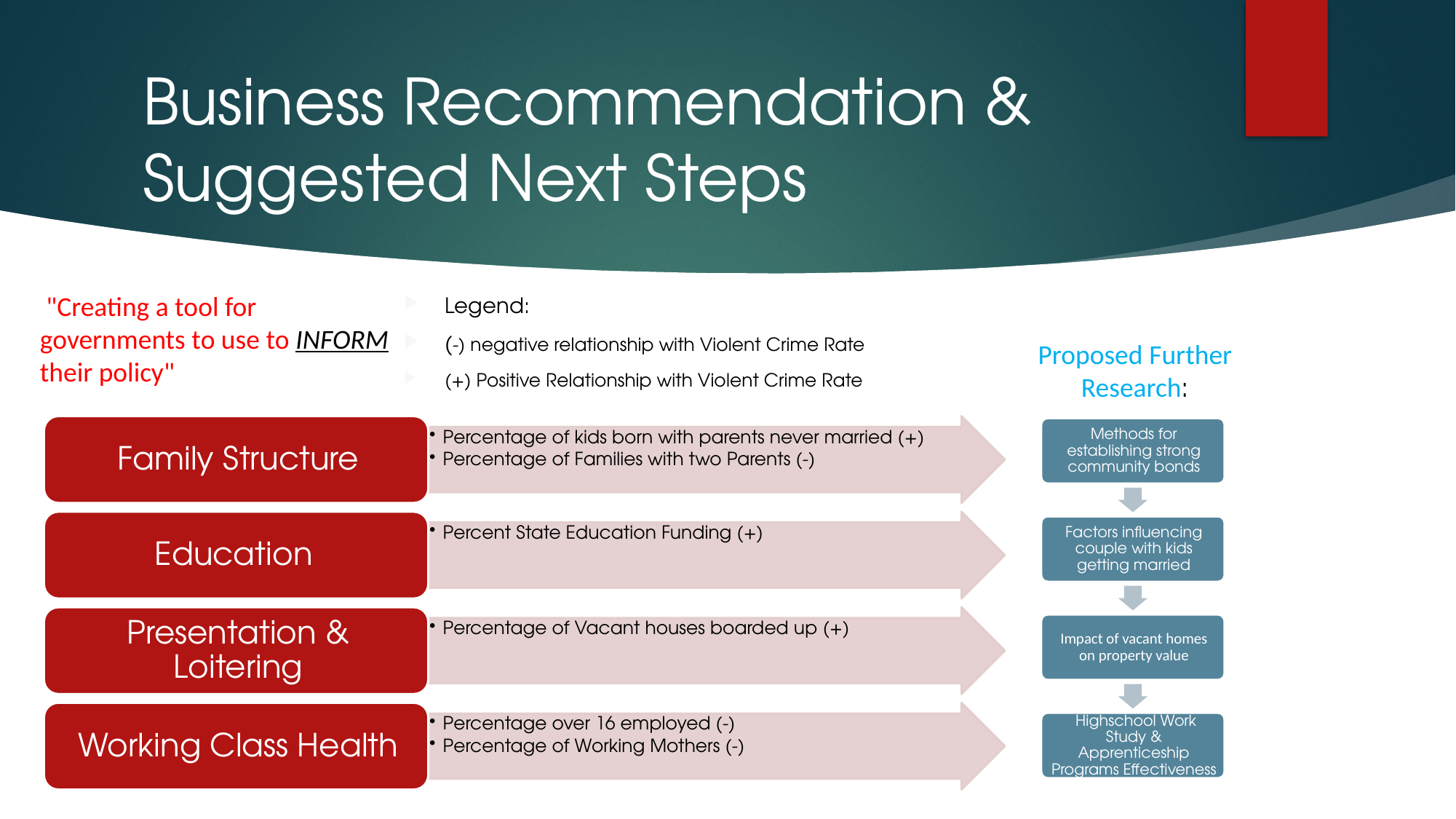

# Business Recommendation & Suggested Next Steps

 "Creating a tool for governments to use to INFORM their policy"
Legend:
(-) negative relationship with Violent Crime Rate
(+) Positive Relationship with Violent Crime Rate

Proposed Further Research​:
Percentage of kids born with parents never married (+)
Percentage of Families with two Parents (-)
Family Structure
Percent State Education Funding (+)
Education
Percentage of Vacant houses boarded up (+)
Presentation & Loitering
Percentage over 16 employed (-)
Percentage of Working Mothers (-)
Working Class Health
Methods for establishing strong community bonds

Factors influencing couple with kids getting married

Impact of vacant homes on property value

 Highschool Work Study & Apprenticeship Programs Effectiveness